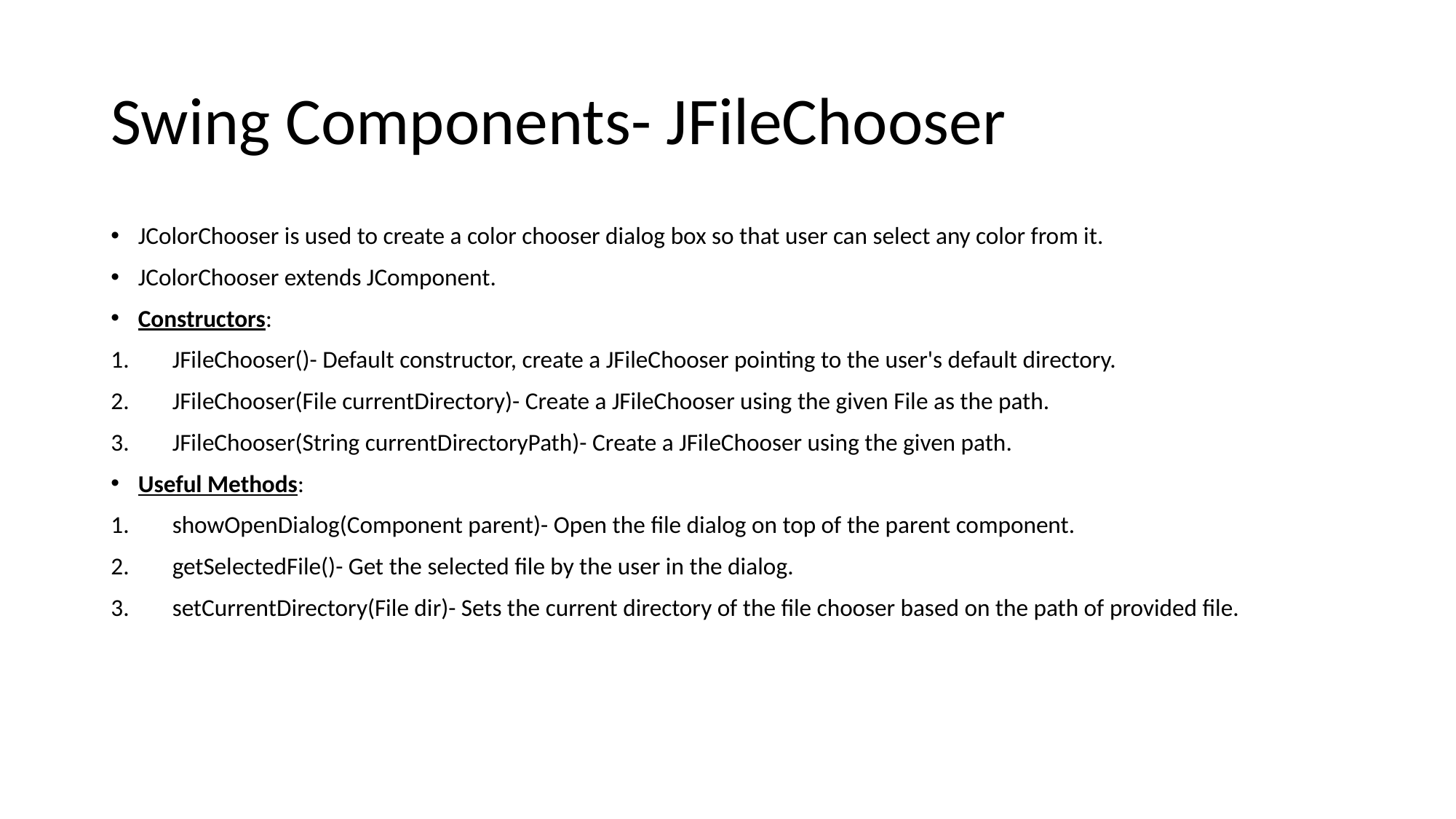

# Swing Components- JFileChooser
JColorChooser is used to create a color chooser dialog box so that user can select any color from it.
JColorChooser extends JComponent.
Constructors:
JFileChooser()- Default constructor, create a JFileChooser pointing to the user's default directory.
JFileChooser(File currentDirectory)- Create a JFileChooser using the given File as the path.
JFileChooser(String currentDirectoryPath)- Create a JFileChooser using the given path.
Useful Methods:
showOpenDialog(Component parent)- Open the file dialog on top of the parent component.
getSelectedFile()- Get the selected file by the user in the dialog.
setCurrentDirectory(File dir)- Sets the current directory of the file chooser based on the path of provided file.